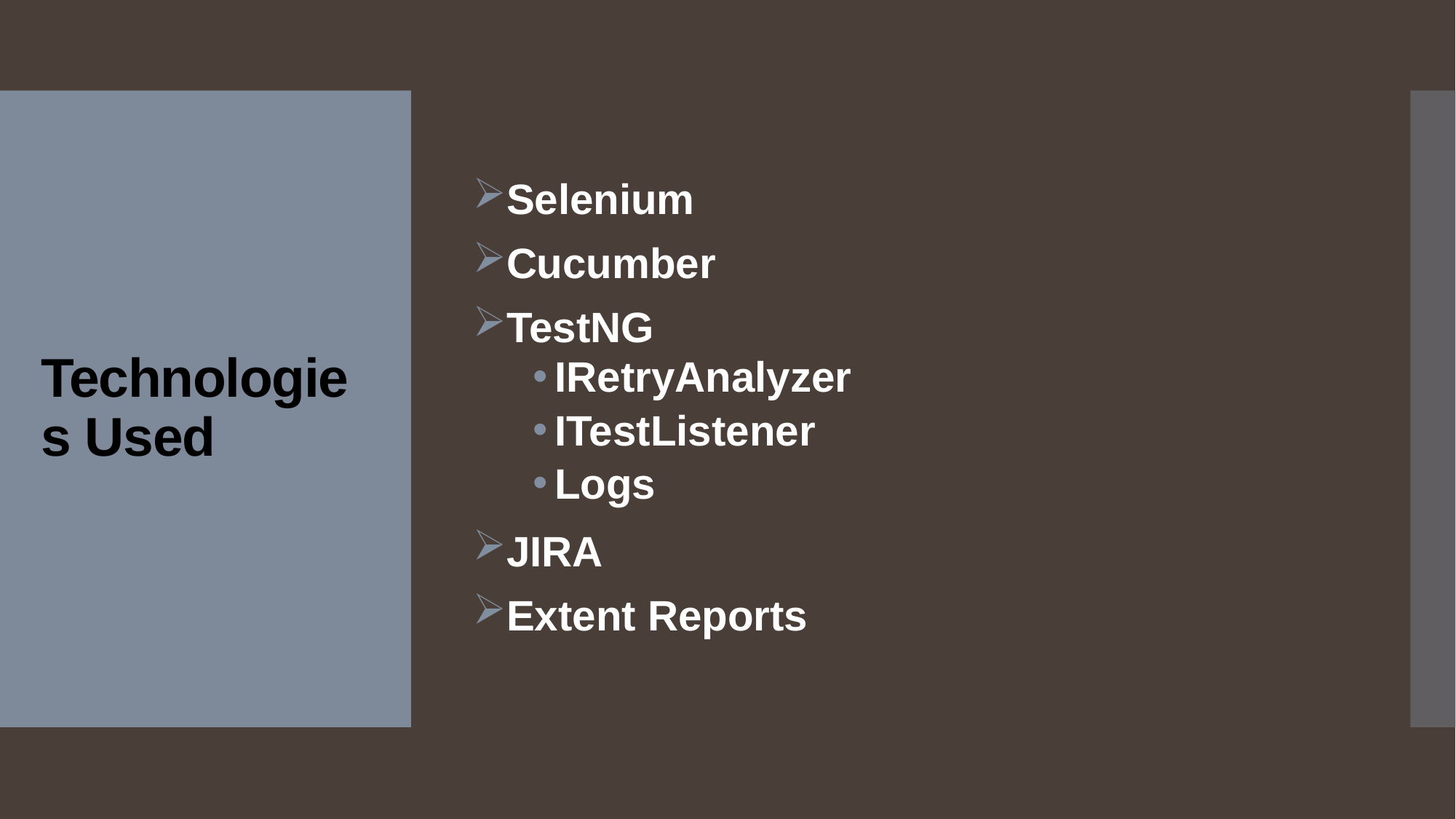

Selenium
Cucumber
TestNG
IRetryAnalyzer
ITestListener
Logs
JIRA
Extent Reports
# Technologies Used